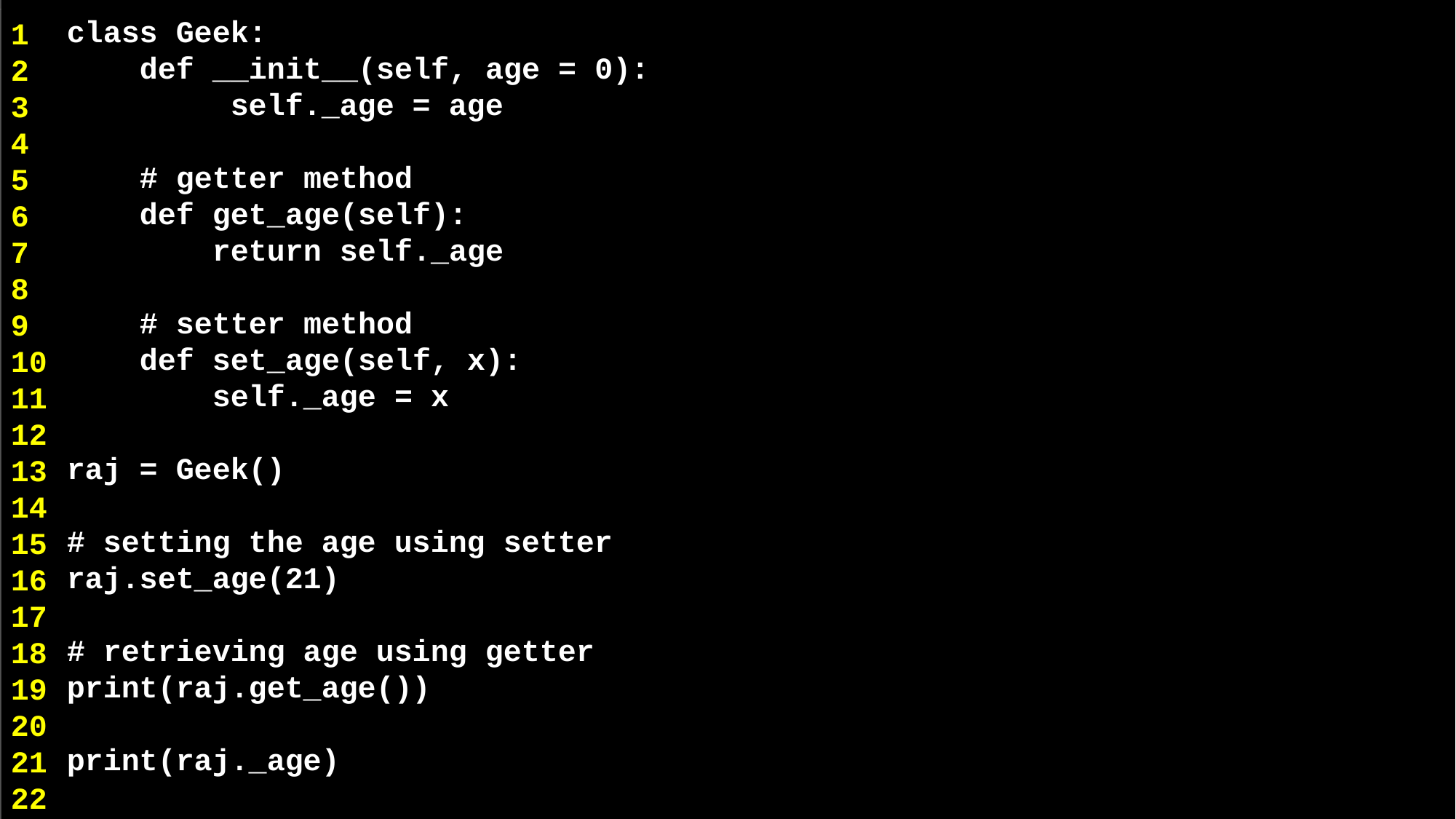

class Geek:
    def __init__(self, age = 0):
         self._age = age

    # getter method
    def get_age(self):
        return self._age

    # setter method
    def set_age(self, x):
        self._age = x

raj = Geek()

# setting the age using setter
raj.set_age(21)

# retrieving age using getter
print(raj.get_age())

print(raj._age)

1
2
3
4
5
6
7
8
9
10
11
12
13
14
15
16
17
18
19
20
21
22